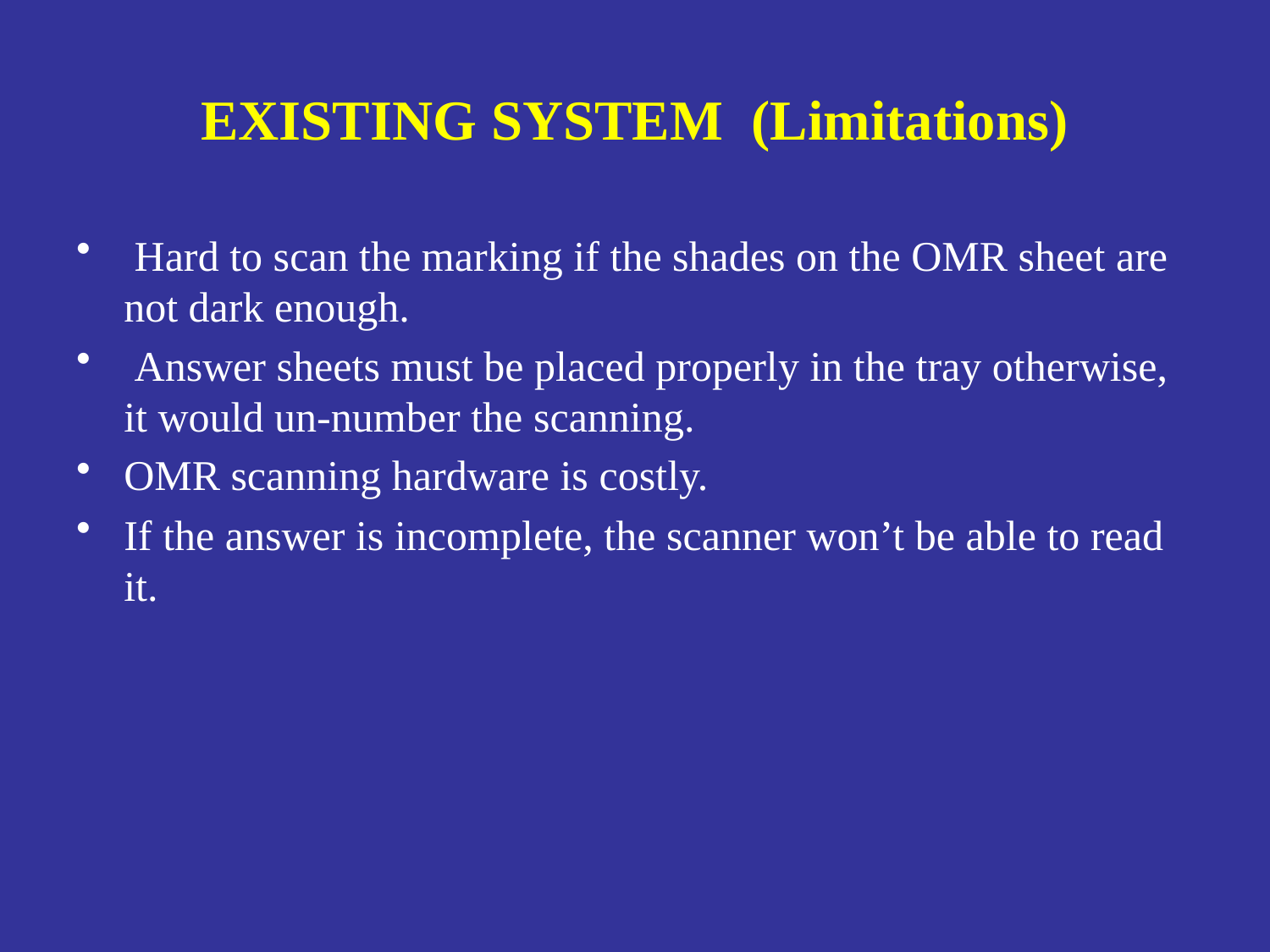

# EXISTING SYSTEM  (Limitations)
 Hard to scan the marking if the shades on the OMR sheet are not dark enough.
 Answer sheets must be placed properly in the tray otherwise, it would un-number the scanning.
OMR scanning hardware is costly.
If the answer is incomplete, the scanner won’t be able to read it.